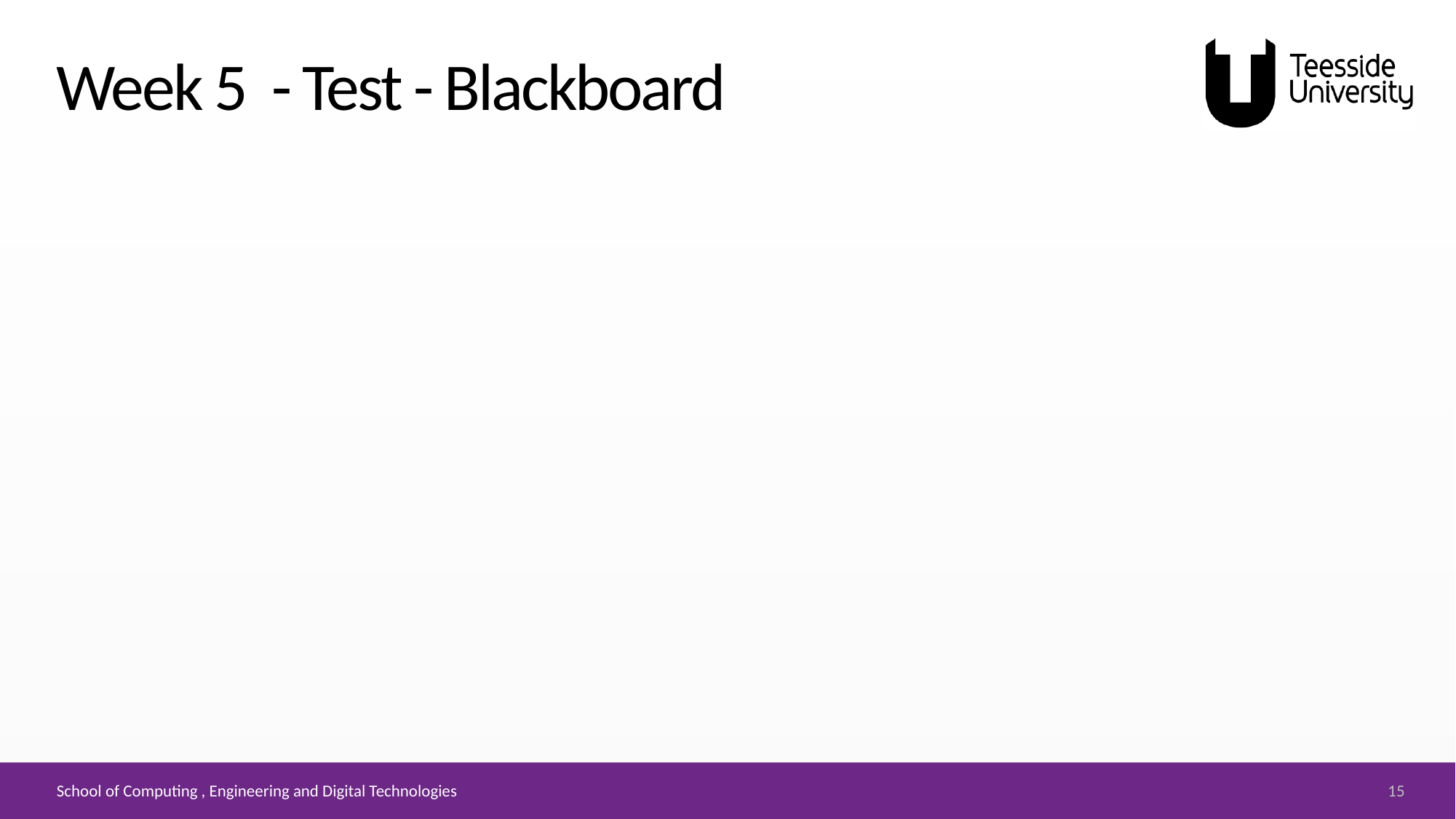

# Week 5  - Test - Blackboard

15
School of Computing , Engineering and Digital Technologies